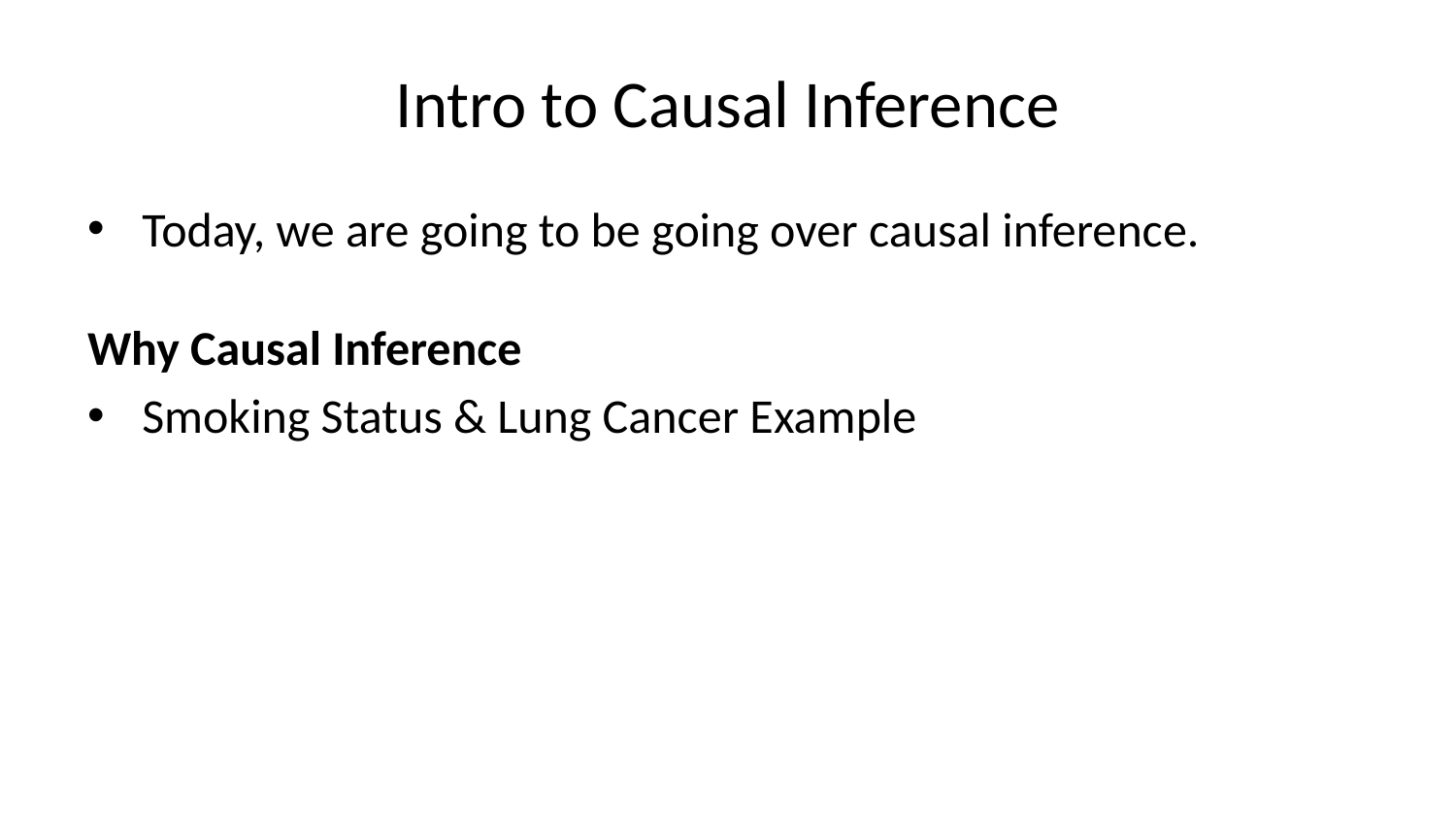

# Intro to Causal Inference
Today, we are going to be going over causal inference.
Why Causal Inference
Smoking Status & Lung Cancer Example